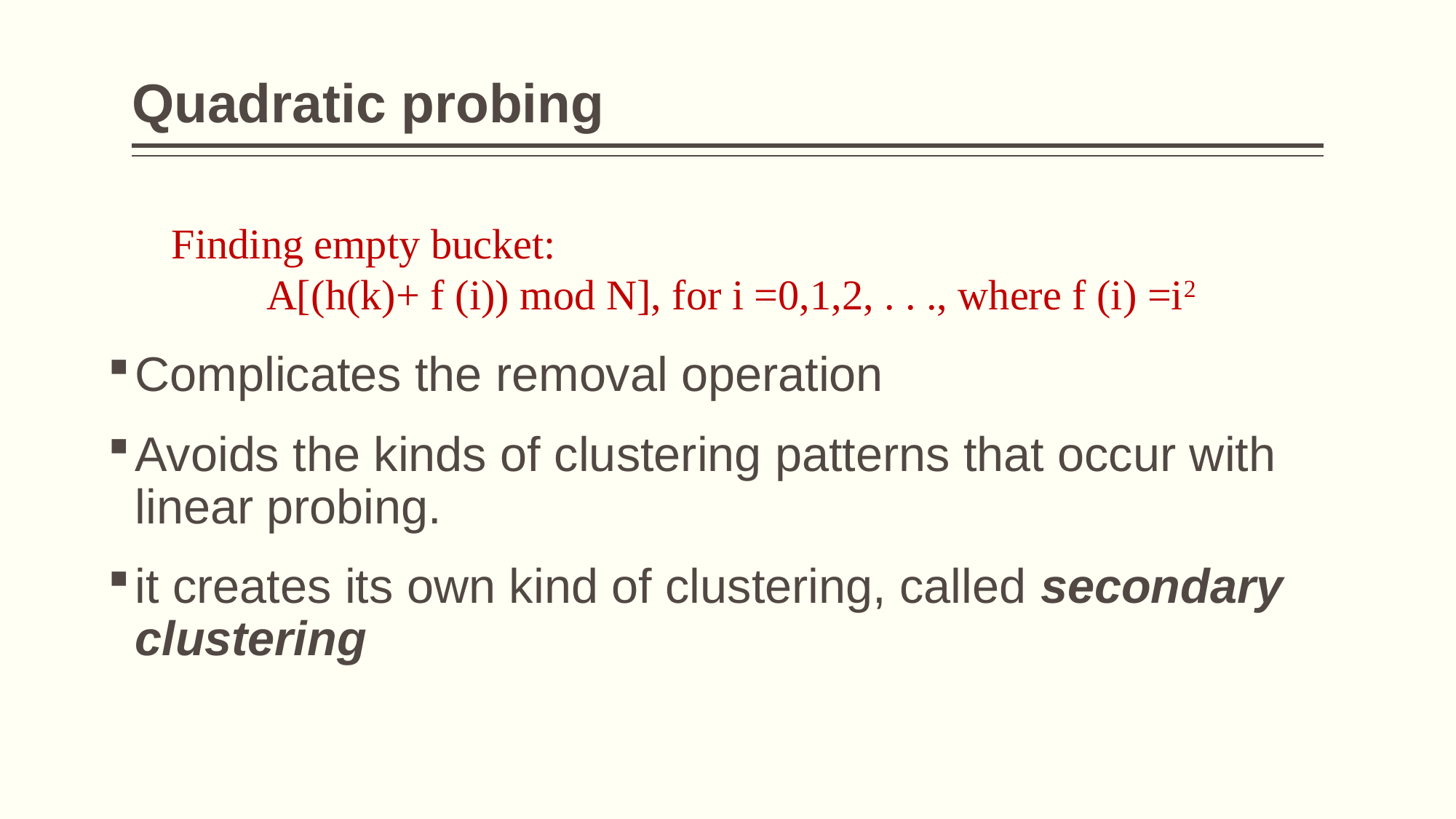

# Quadratic probing
Finding empty bucket:
         A[(h(k)+ f (i)) mod N], for i =0,1,2, . . ., where f (i) =i2
Complicates the removal operation
Avoids the kinds of clustering patterns that occur with linear probing.
it creates its own kind of clustering, called secondary clustering